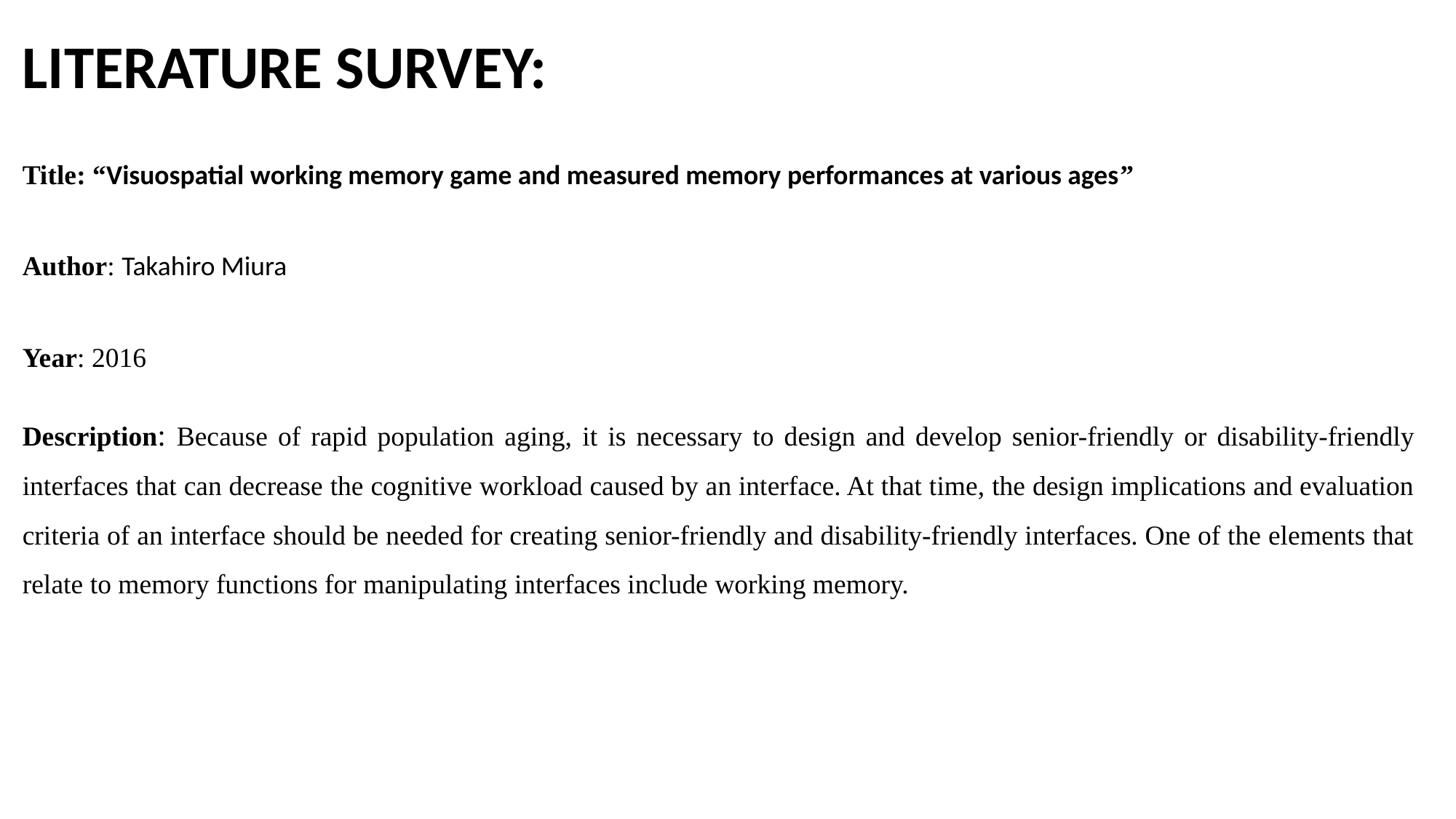

LITERATURE SURVEY:
Title: “Visuospatial working memory game and measured memory performances at various ages”
Author: Takahiro Miura
Year: 2016
Description: Because of rapid population aging, it is necessary to design and develop senior-friendly or disability-friendly interfaces that can decrease the cognitive workload caused by an interface. At that time, the design implications and evaluation criteria of an interface should be needed for creating senior-friendly and disability-friendly interfaces. One of the elements that relate to memory functions for manipulating interfaces include working memory.